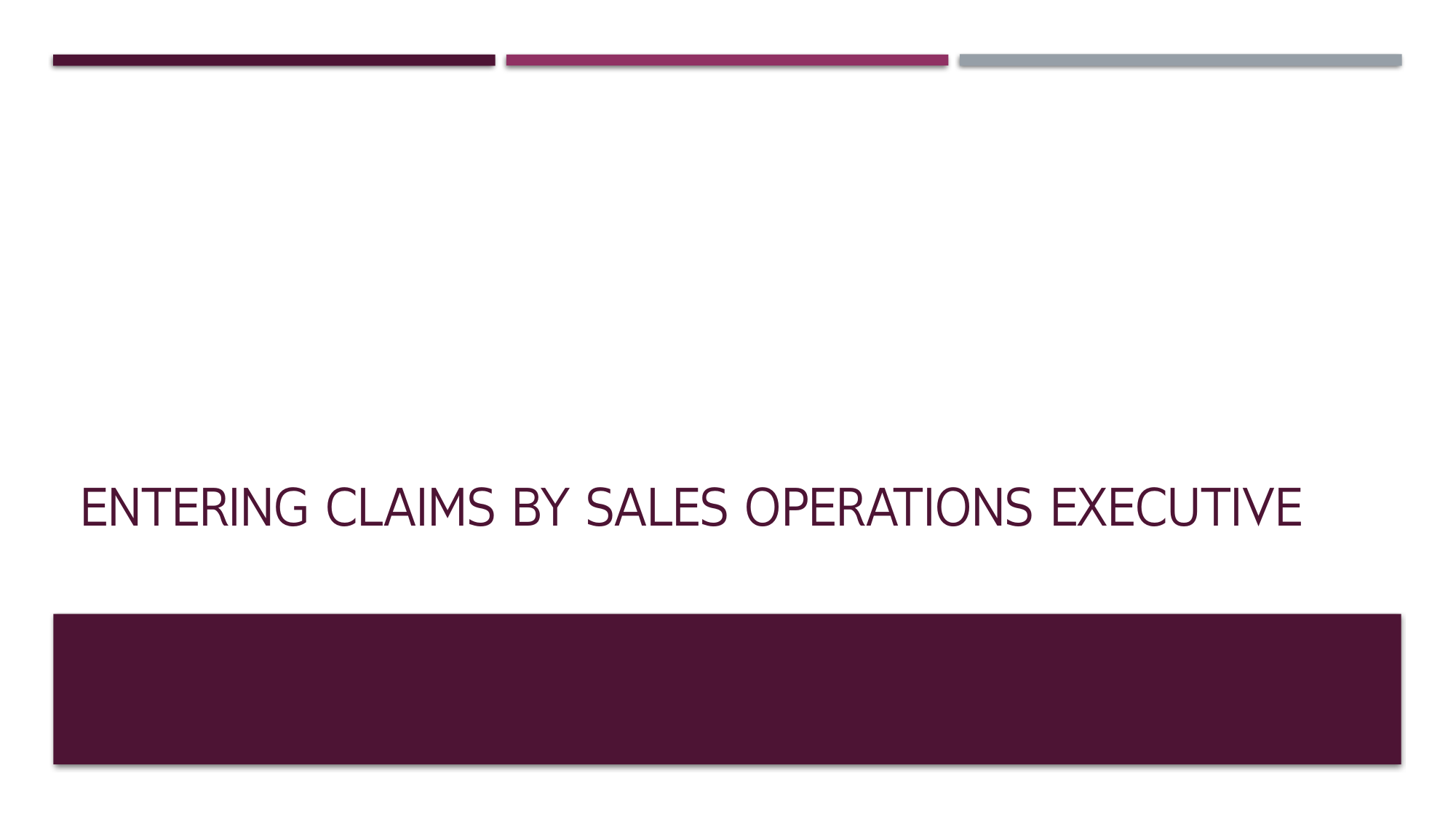

# Entering claims by Sales Operations executive